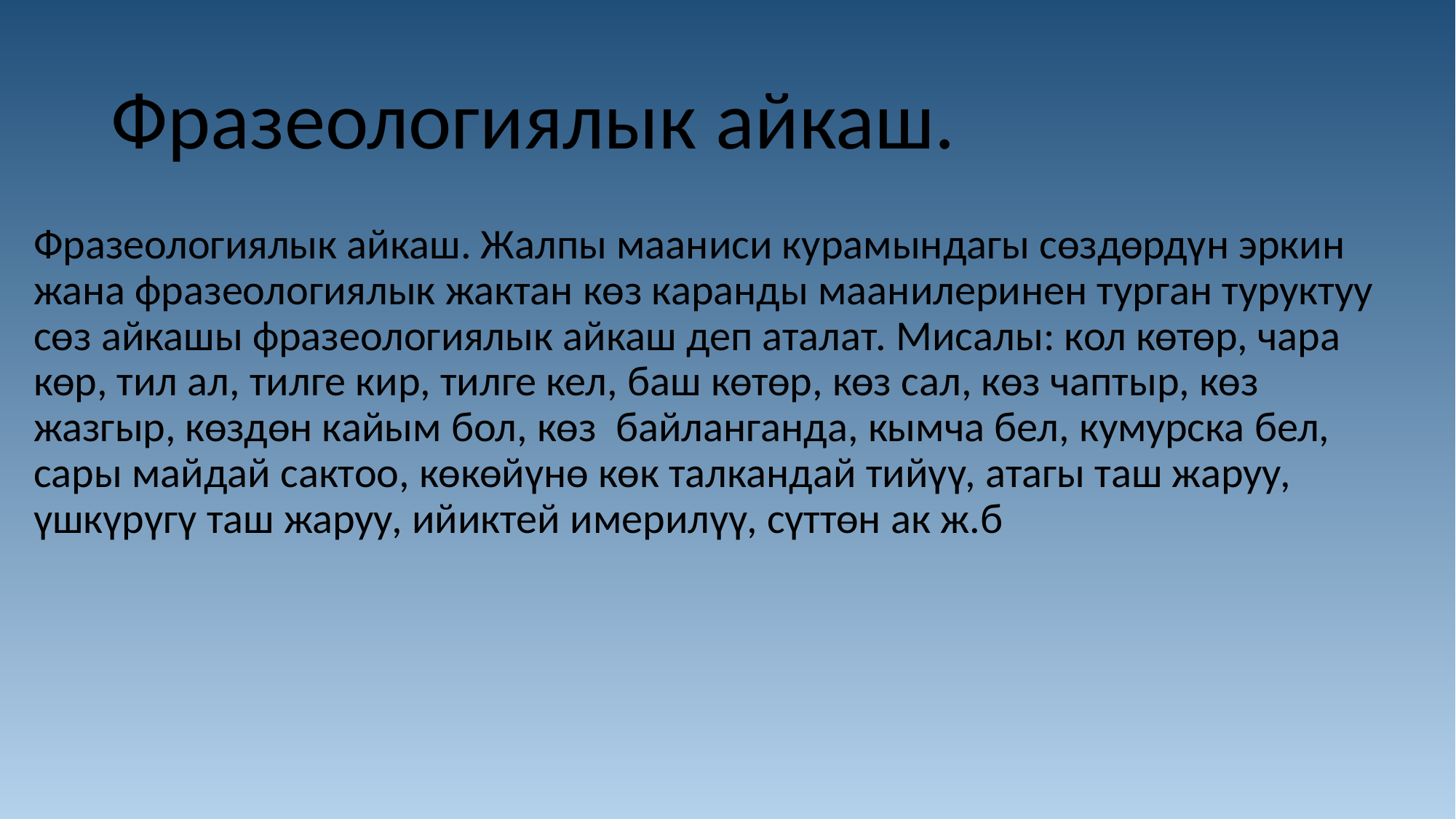

# Фразеологиялык айкаш.
Фразеологиялык айкаш. Жалпы мааниси курамындагы сөздөрдүн эркин жана фразеологиялык жактан көз каранды маанилеринен турган туруктуу сөз айкашы фразеологиялык айкаш деп аталат. Мисалы: кол көтөр, чара көр, тил ал, тилге кир, тилге кел, баш көтөр, көз сал, көз чаптыр, көз жазгыр, көздөн кайым бол, көз  байланганда, кымча бел, кумурска бел, сары майдай сактоо, көкөйүнө көк талкандай тийүү, атагы таш жаруу, үшкүрүгү таш жаруу, ийиктей имерилүү, сүттөн ак ж.б